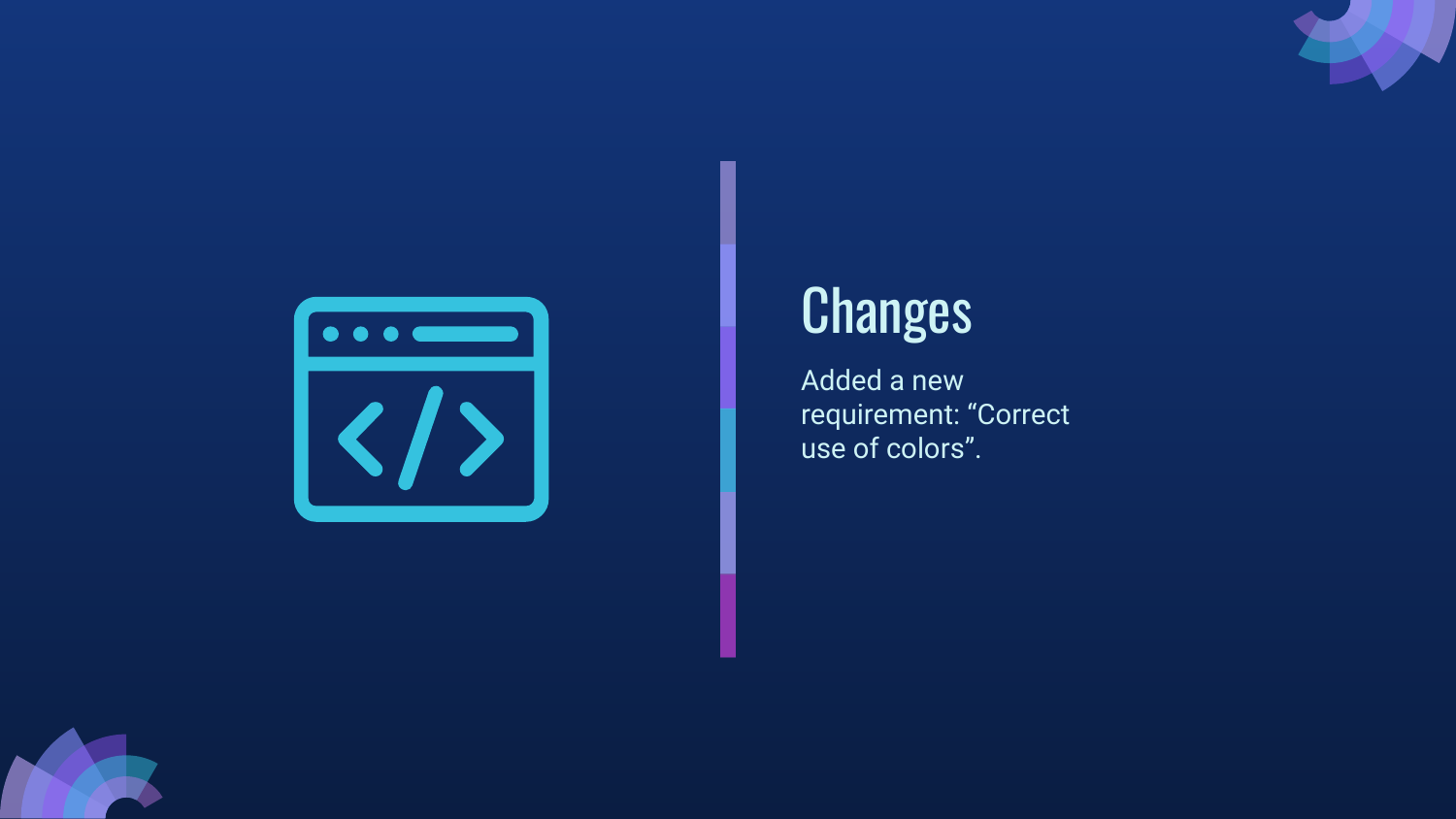

# Changes

Added a new requirement: “Correct use of colors”.